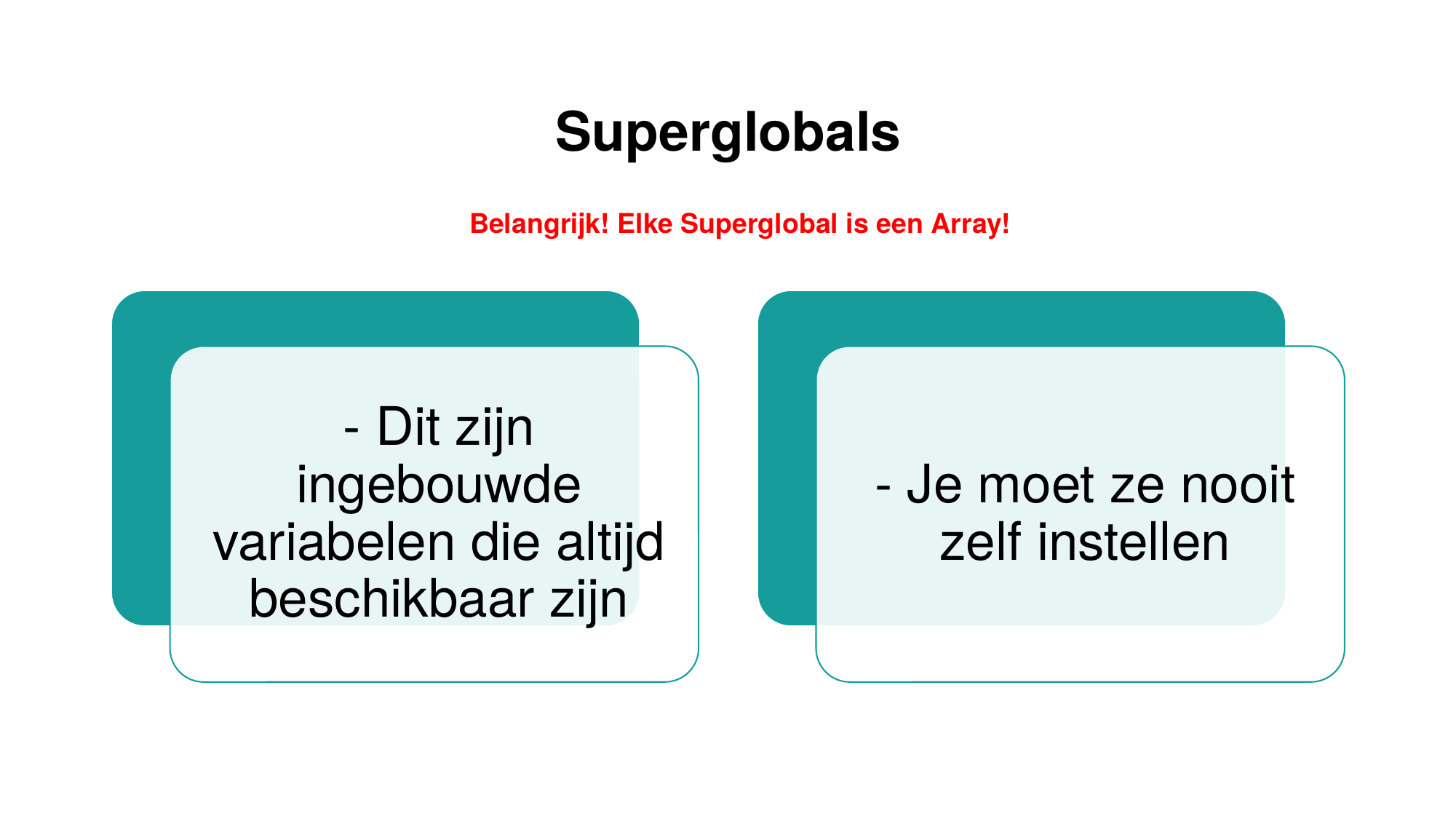

Superglobals
Belangrijk! Elke Superglobal is een Array!
- Dit zijn ingebouwde variabelen die altijd beschikbaar zijn
- Je moet ze nooit zelf instellen